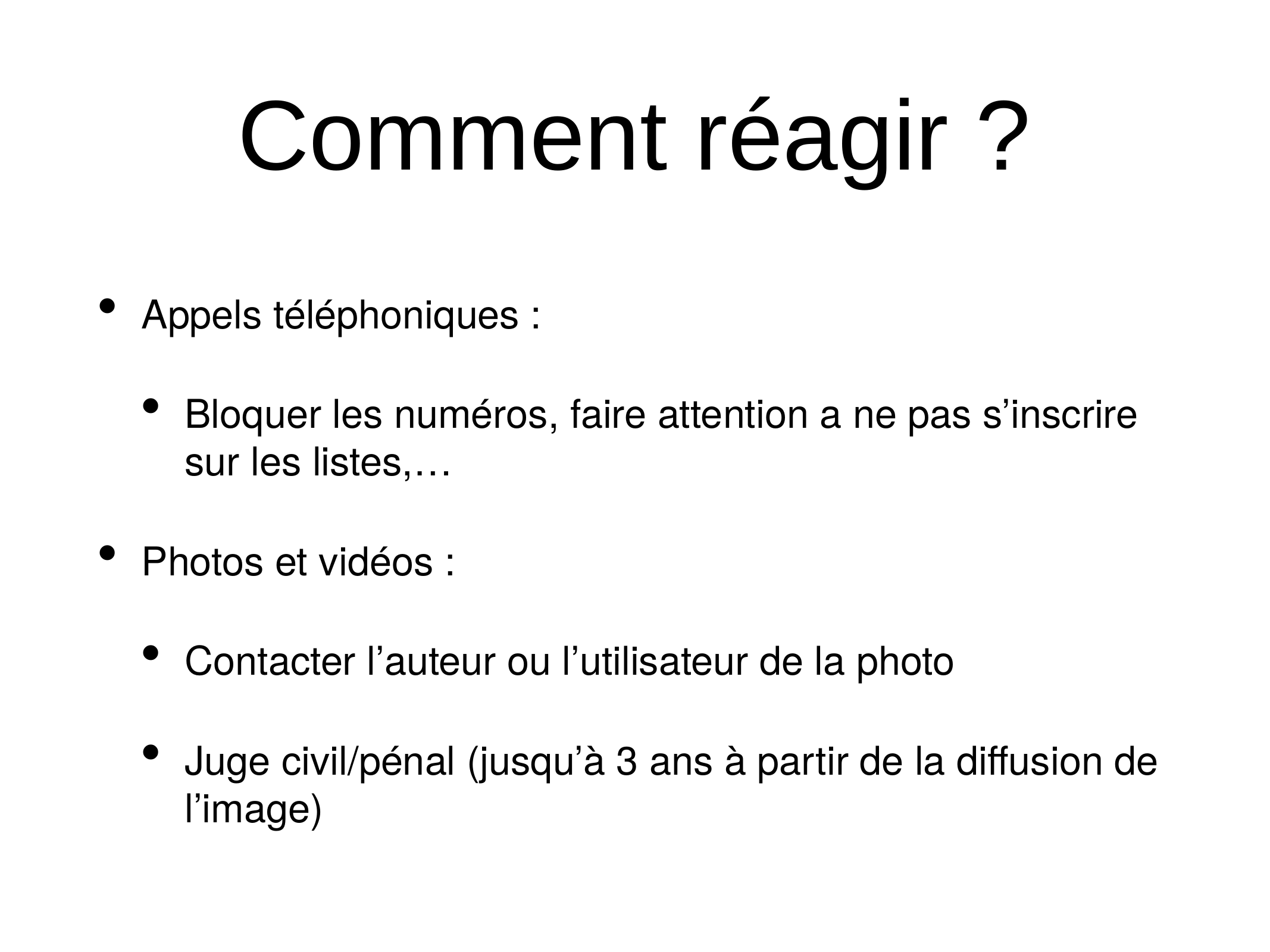

# Comment réagir ?
Appels téléphoniques :
Bloquer les numéros, faire attention a ne pas s’inscrire sur les listes,…
Photos et vidéos :
Contacter l’auteur ou l’utilisateur de la photo
Juge civil/pénal (jusqu’à 3 ans à partir de la diffusion de l’image)